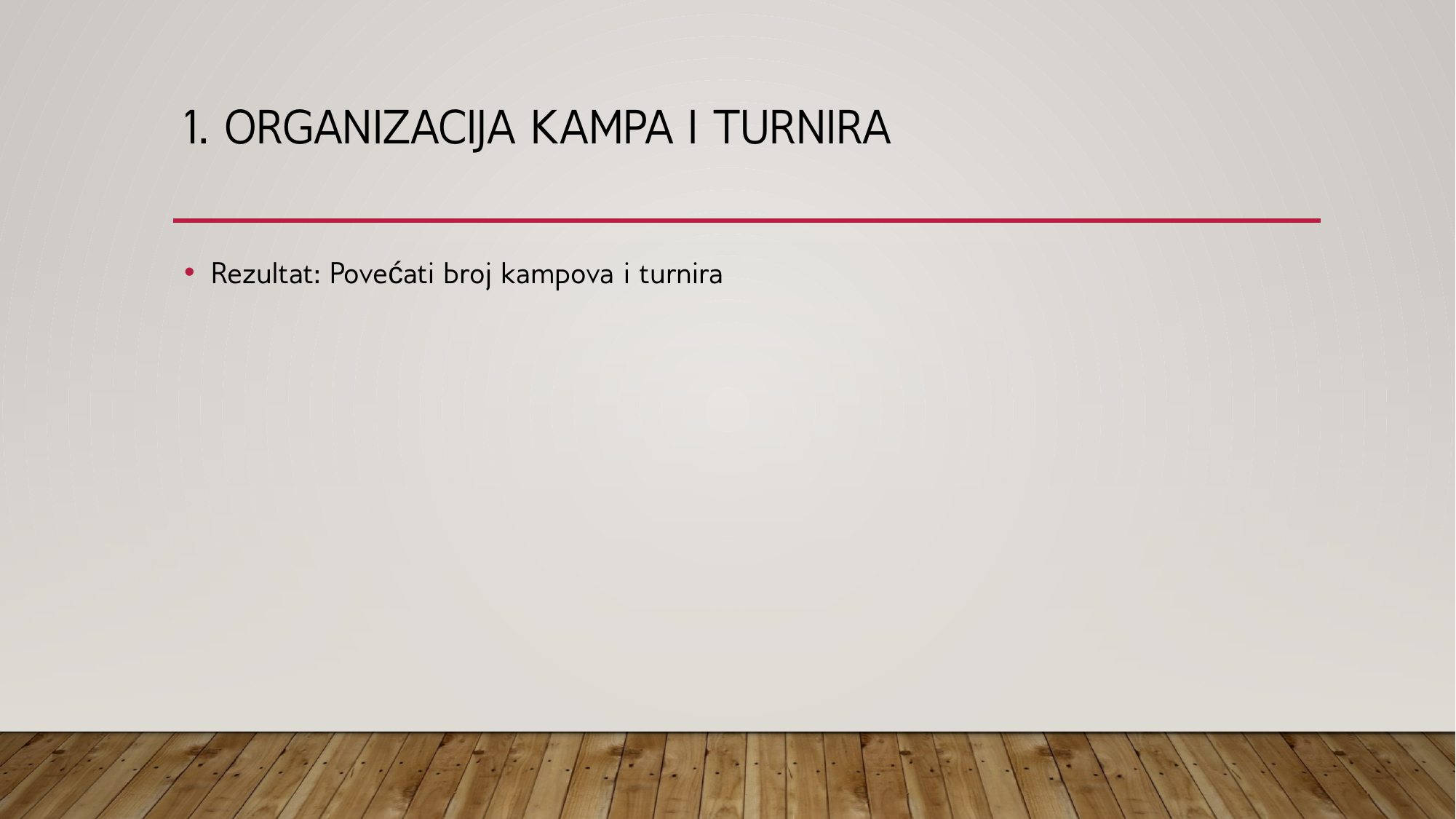

# 1. Organizacija kampa I turnira
Rezultat: Povećati broj kampova i turnira